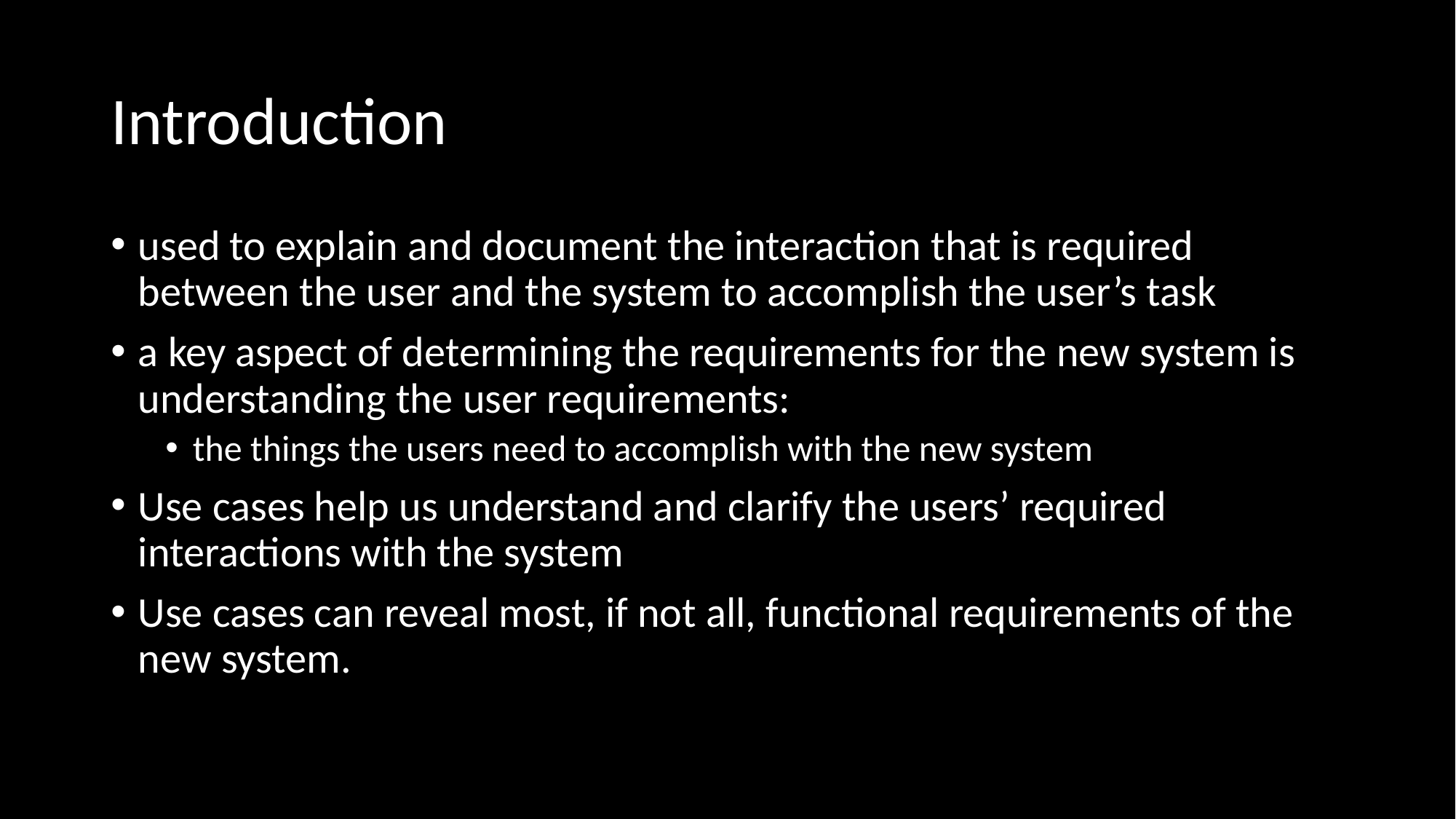

# Introduction
used to explain and document the interaction that is required between the user and the system to accomplish the user’s task
a key aspect of determining the requirements for the new system is understanding the user requirements:
the things the users need to accomplish with the new system
Use cases help us understand and clarify the users’ required interactions with the system
Use cases can reveal most, if not all, functional requirements of the new system.